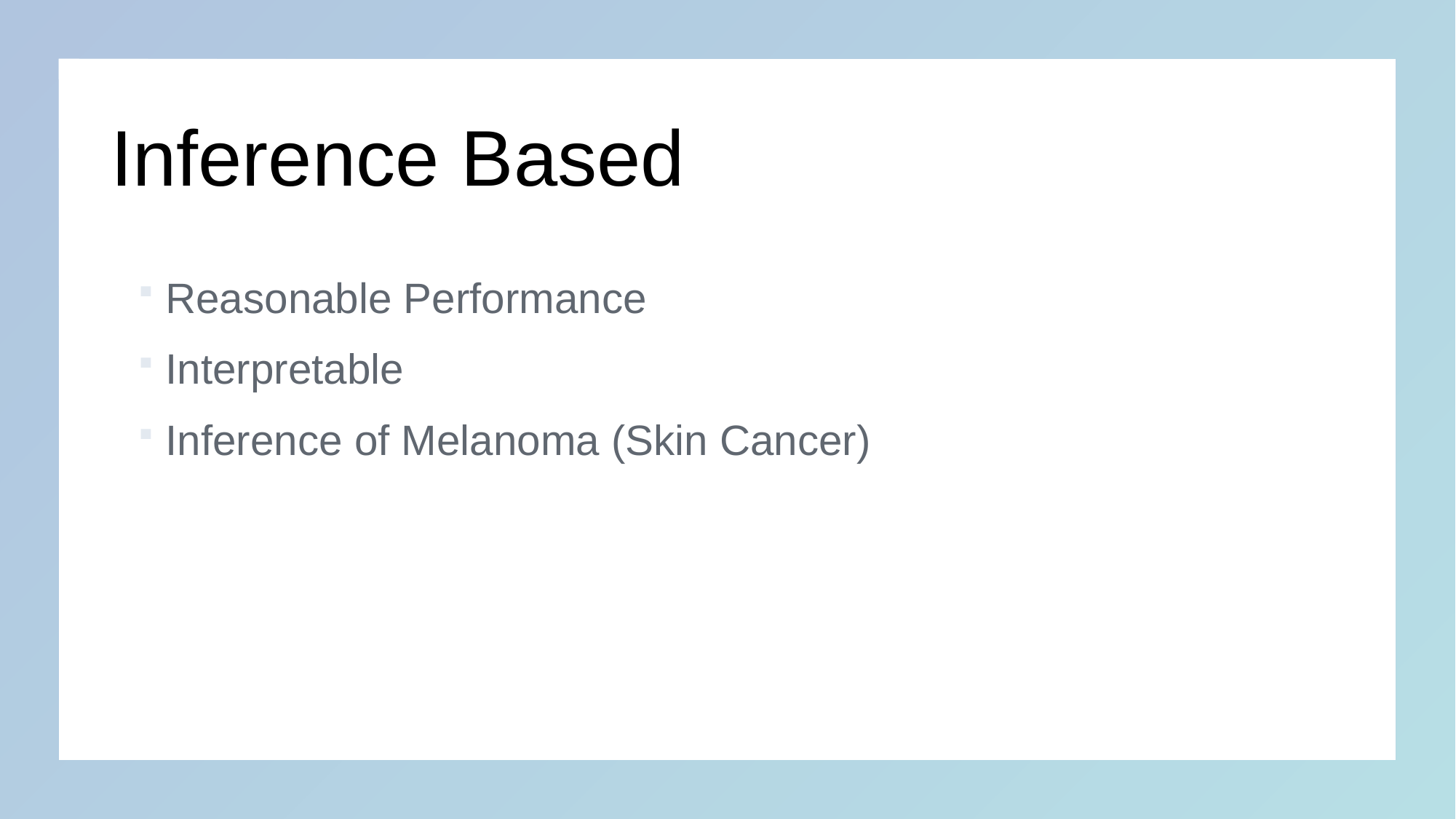

# Inference Based
Reasonable Performance
Interpretable
Inference of Melanoma (Skin Cancer)